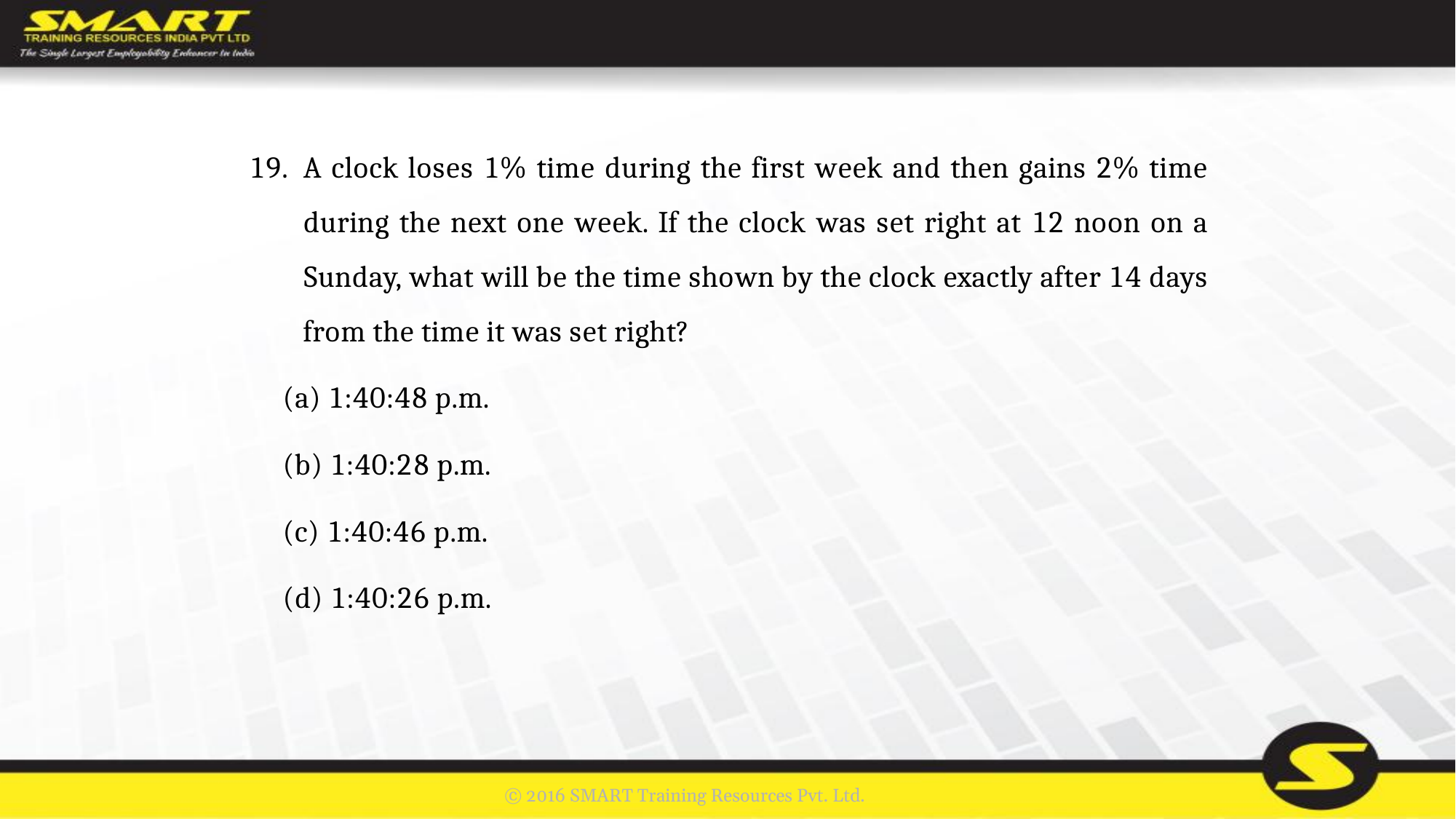

A clock loses 1% time during the first week and then gains 2% time during the next one week. If the clock was set right at 12 noon on a Sunday, what will be the time shown by the clock exactly after 14 days from the time it was set right?
	(a) 1:40:48 p.m.
	(b) 1:40:28 p.m.
	(c) 1:40:46 p.m.
	(d) 1:40:26 p.m.
© 2016 SMART Training Resources Pvt. Ltd.